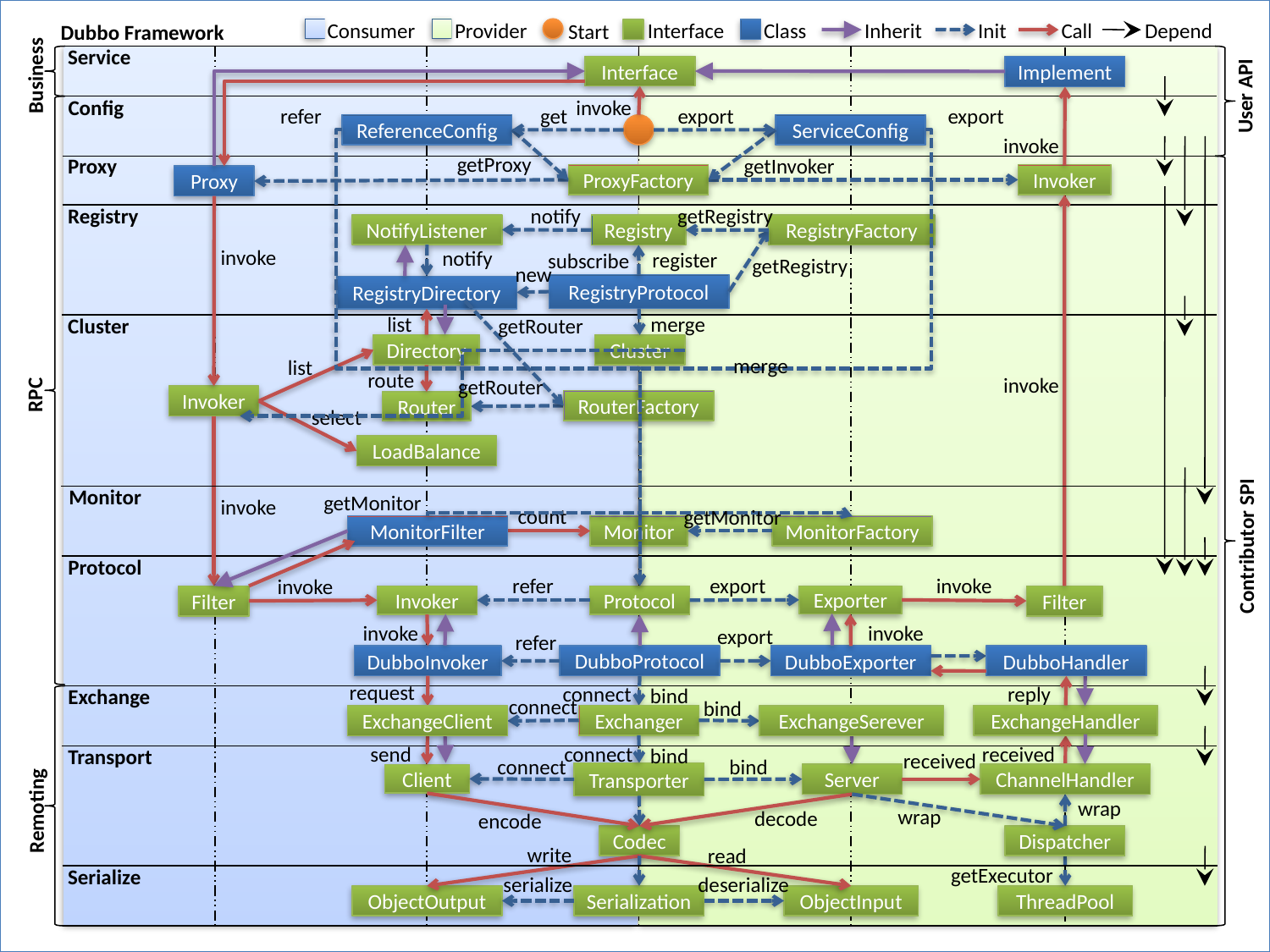

Inherit
Consumer
Provider
Interface
Class
Call
Init
Depend
Start
Dubbo Framework

Service

Business
Interface
Implement
User API
Config
invoke

get
export
export
refer
ReferenceConfig

ServiceConfig
invoke
getProxy
Proxy
getInvoker

ProxyFactory
Invoker
Proxy
getRegistry
Registry
notify
NotifyListener
RegistryFactory
Registry
invoke
notify
register
subscribe
getRegistry
new
RegistryProtocol
RegistryDirectory
list
merge
getRouter
Cluster
Directory
Cluster
merge
list
route
invoke
getRouter
RPC
Invoker
RouterFactory
Router
select
LoadBalance
Monitor
getMonitor
invoke
count
getMonitor
MonitorFilter
Monitor
MonitorFactory
Contributor SPI
Protocol
refer
export
invoke
invoke
Filter
Invoker
Protocol
Exporter
Filter
invoke
invoke
export
refer
DubboInvoker
DubboProtocol
DubboExporter
DubboHandler
request
connect
reply
bind
Exchange

connect
bind
Exchanger
ExchangeHandler
ExchangeClient
ExchangeSerever
send
connect
received
bind
Transport
received
connect
bind
Transporter
Server
ChannelHandler
Client
wrap
Remoting
wrap
decode
encode
Codec
Dispatcher
write
read
getExecutor
Serialize
deserialize
serialize
ObjectOutput
Serialization
ObjectInput
ThreadPool
29